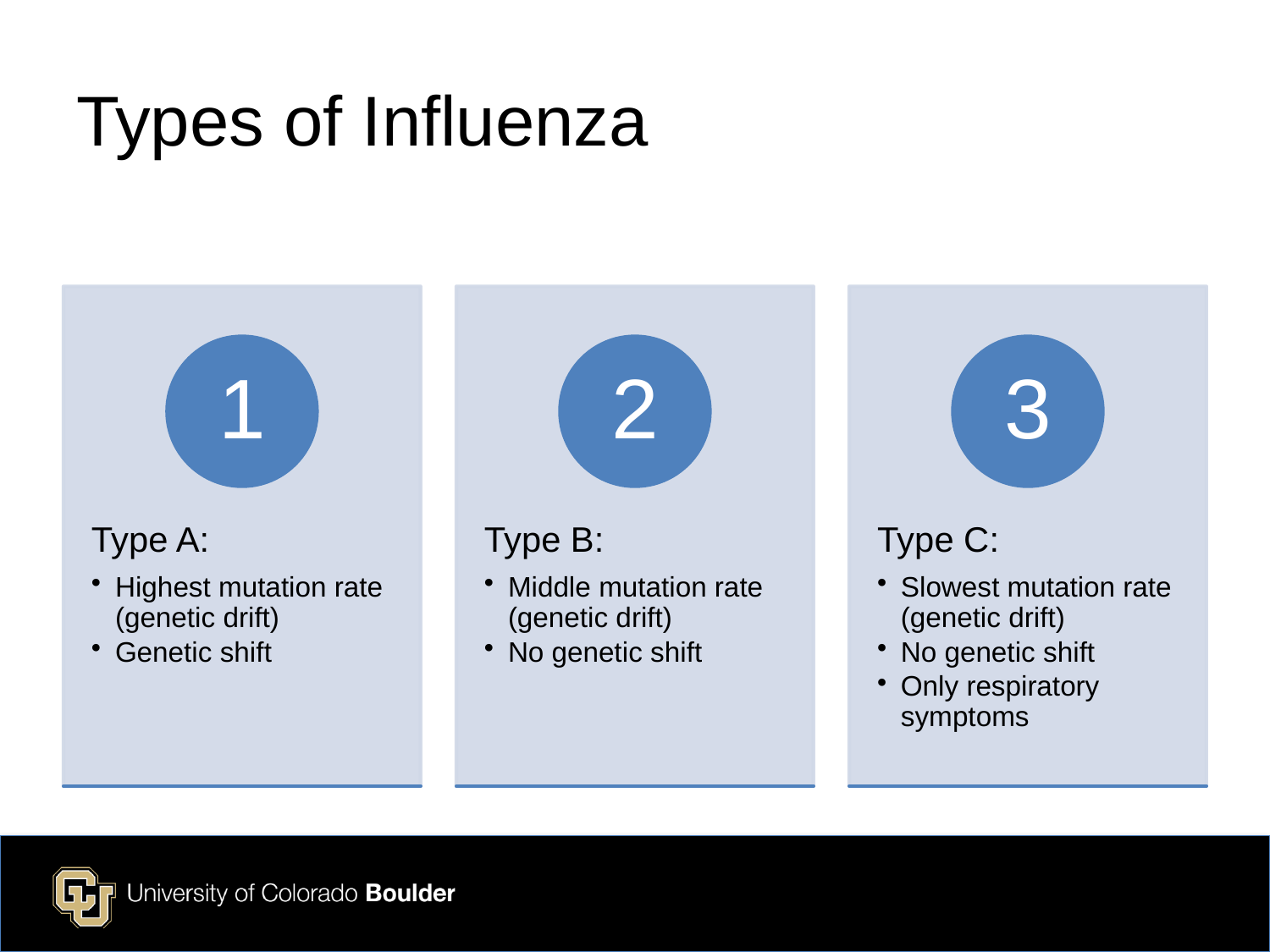

# Types of Influenza
Type A:
Highest mutation rate (genetic drift)
Genetic shift
1
Type B:
Middle mutation rate (genetic drift)
No genetic shift
2
Type C:
Slowest mutation rate (genetic drift)
No genetic shift
Only respiratory symptoms
3